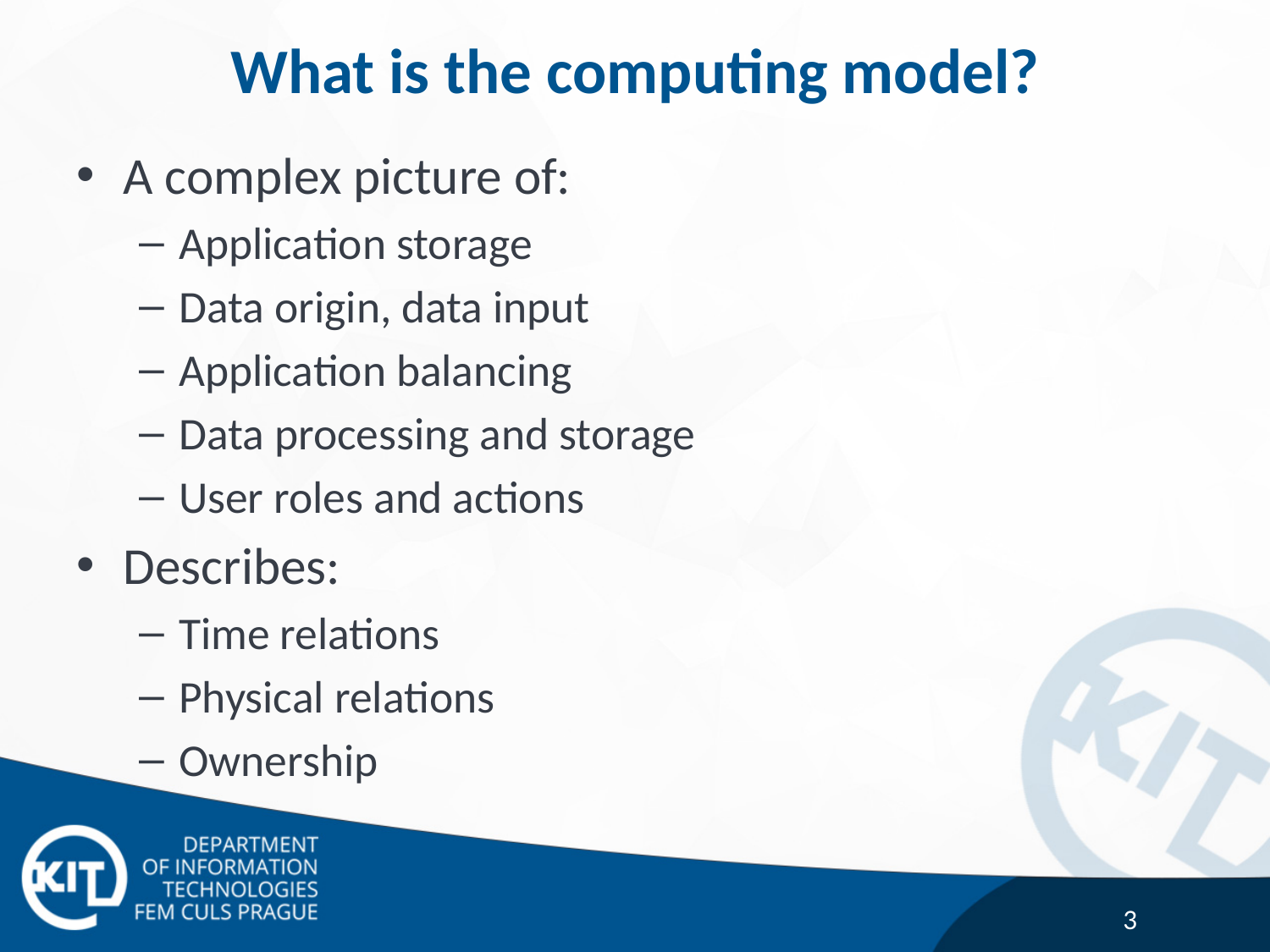

# What is the computing model?
A complex picture of:
Application storage
Data origin, data input
Application balancing
Data processing and storage
User roles and actions
Describes:
Time relations
Physical relations
Ownership